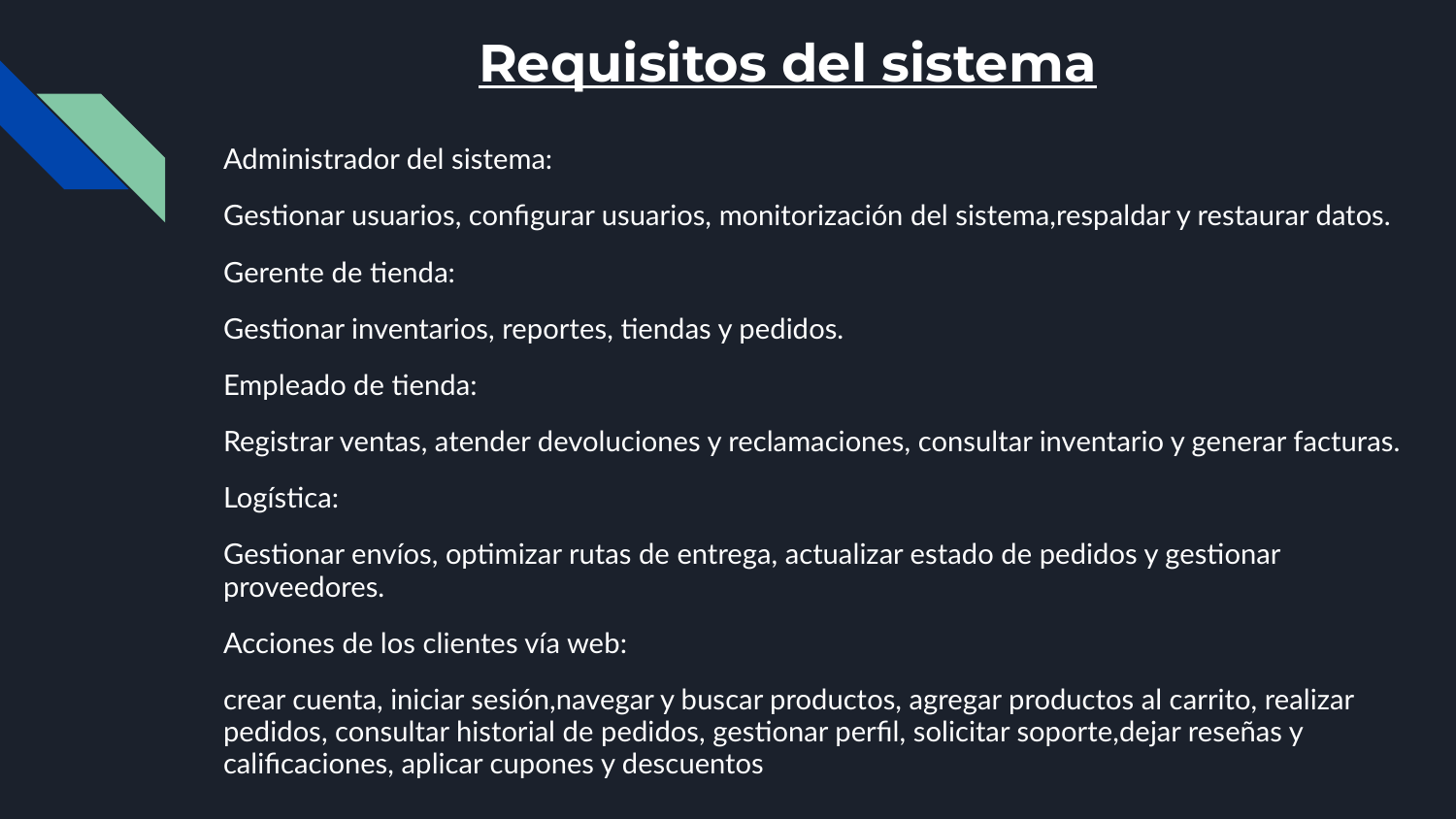

# Requisitos del sistema
Administrador del sistema:
Gestionar usuarios, configurar usuarios, monitorización del sistema,respaldar y restaurar datos.
Gerente de tienda:
Gestionar inventarios, reportes, tiendas y pedidos.
Empleado de tienda:
Registrar ventas, atender devoluciones y reclamaciones, consultar inventario y generar facturas.
Logística:
Gestionar envíos, optimizar rutas de entrega, actualizar estado de pedidos y gestionar proveedores.
Acciones de los clientes vía web:
crear cuenta, iniciar sesión,navegar y buscar productos, agregar productos al carrito, realizar pedidos, consultar historial de pedidos, gestionar perfil, solicitar soporte,dejar reseñas y calificaciones, aplicar cupones y descuentos